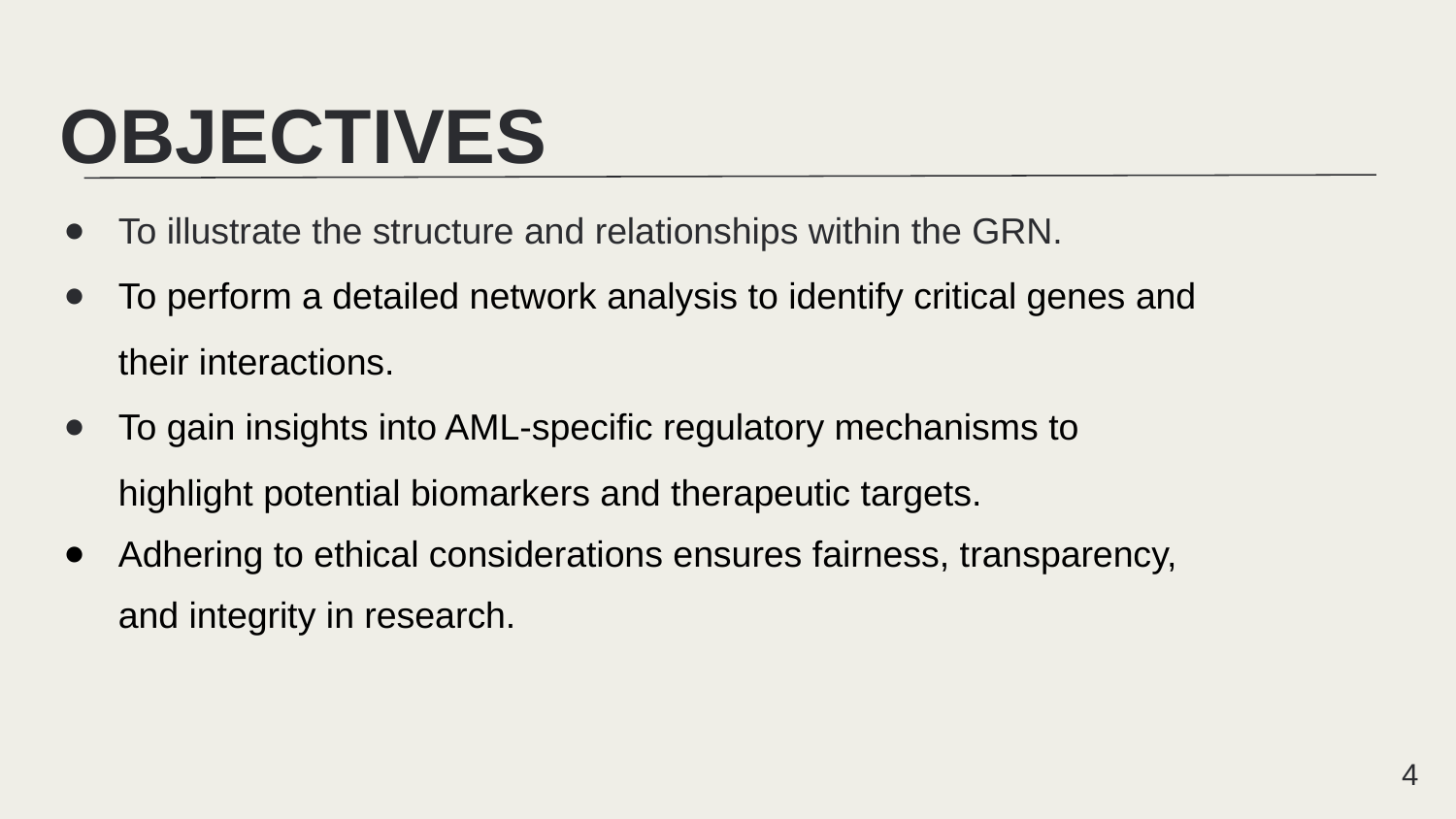

OBJECTIVES
To illustrate the structure and relationships within the GRN.
To perform a detailed network analysis to identify critical genes and their interactions.
To gain insights into AML-specific regulatory mechanisms to highlight potential biomarkers and therapeutic targets.
Adhering to ethical considerations ensures fairness, transparency, and integrity in research.

   4